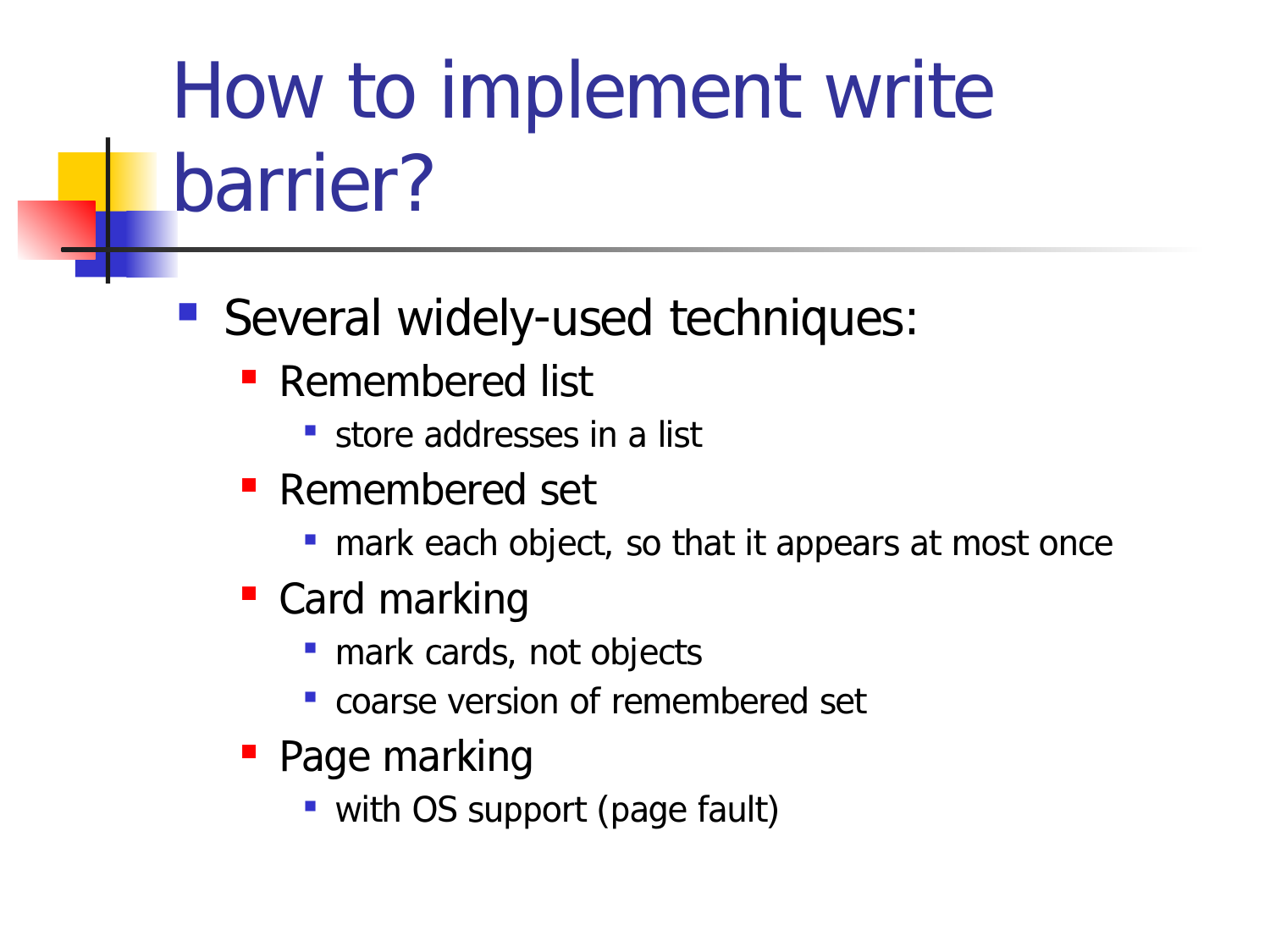

# How to implement write barrier?
Several widely-used techniques:
Remembered list
store addresses in a list
Remembered set
mark each object, so that it appears at most once
Card marking
mark cards, not objects
coarse version of remembered set
Page marking
with OS support (page fault)